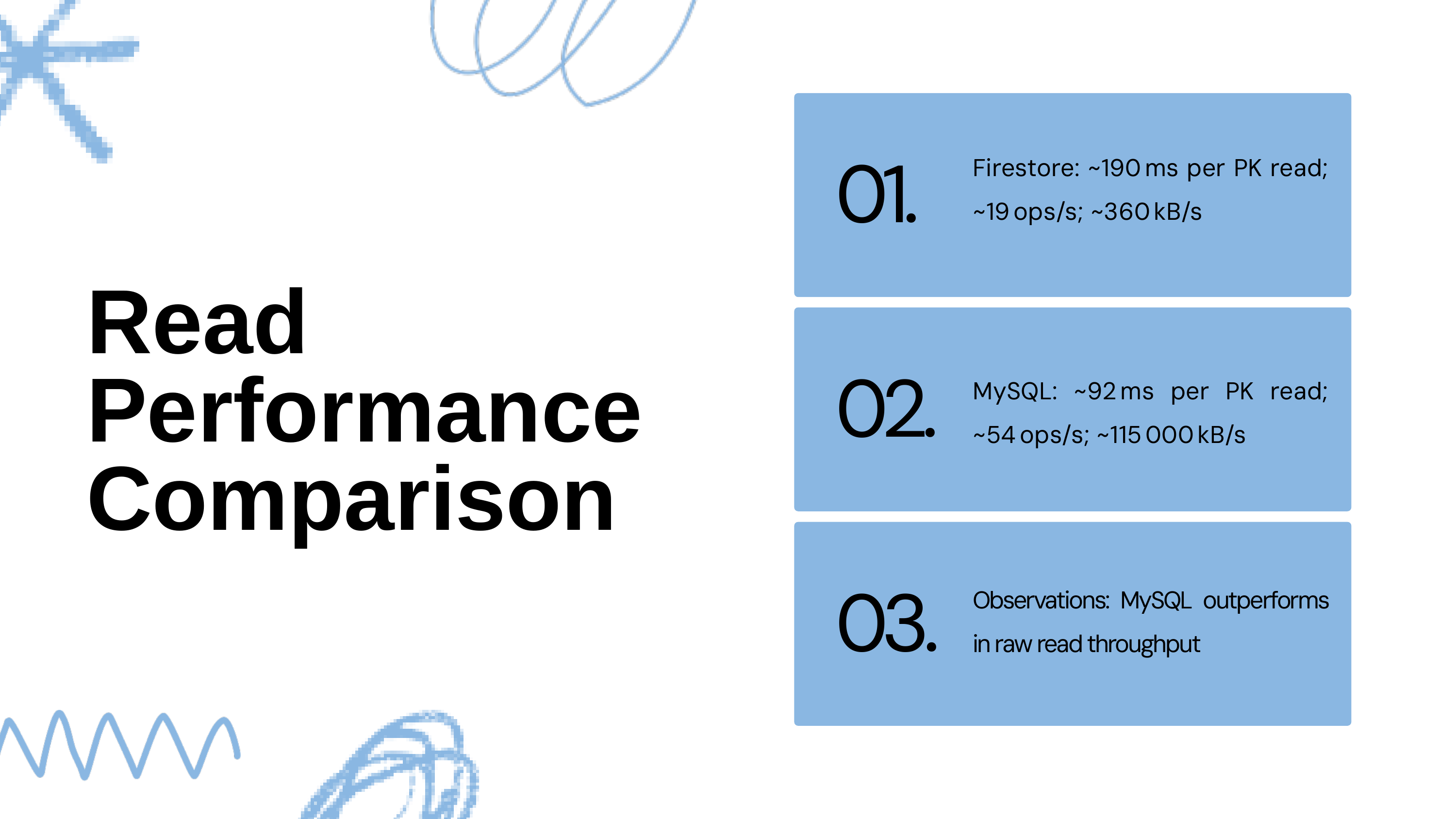

Firestore: ~190 ms per PK read; ~19 ops/s; ~360 kB/s

01.
Read Performance Comparison

MySQL: ~92 ms per PK read; ~54 ops/s; ~115 000 kB/s

02.

Observations: MySQL outperforms in raw read throughput

03.